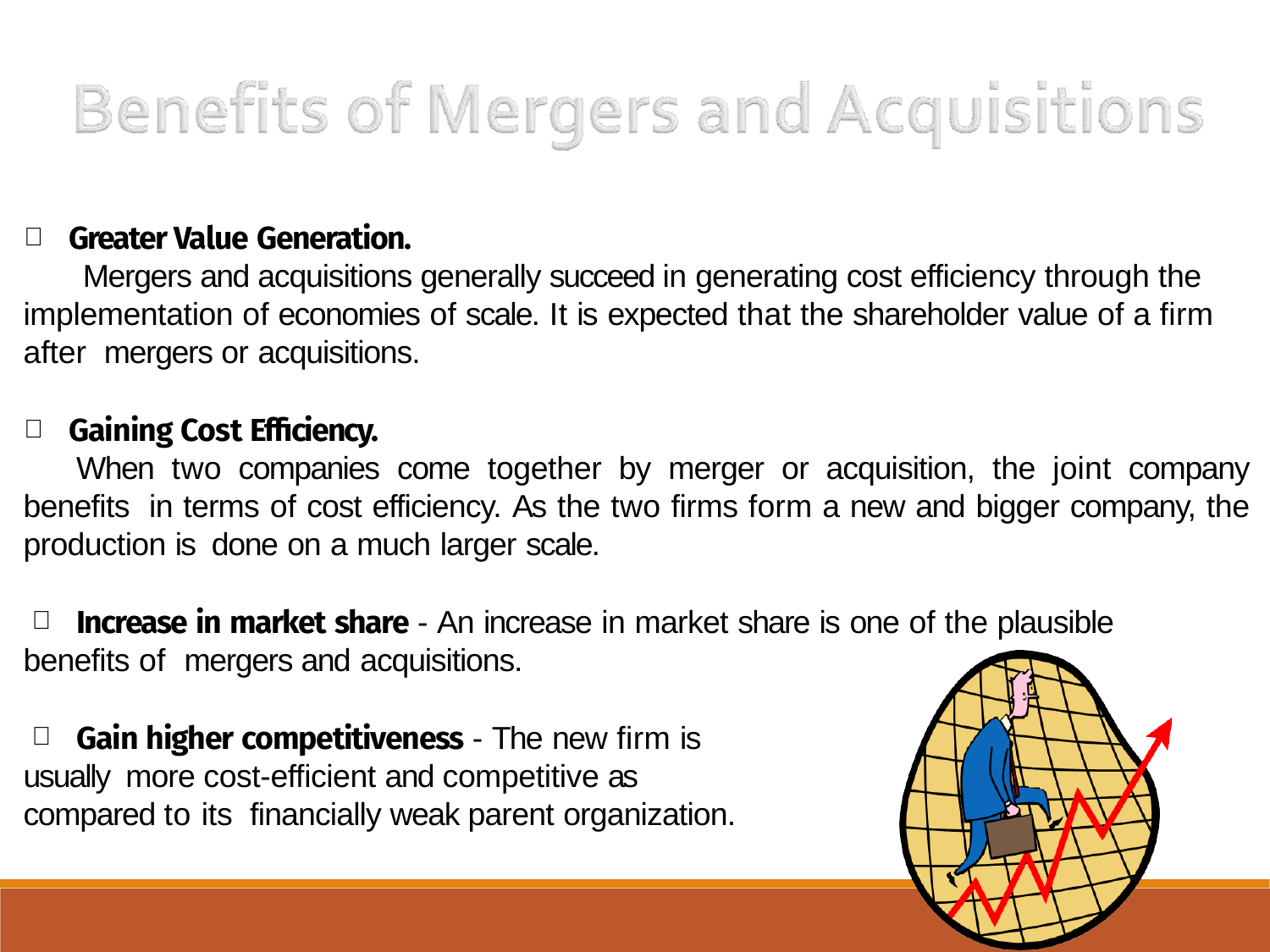

Greater Value Generation.
Mergers and acquisitions generally succeed in generating cost efficiency through the  implementation of economies of scale. It is expected that the shareholder value of a firm after  mergers or acquisitions.

Gaining Cost Efficiency.
When two companies come together by merger or acquisition, the joint company benefits  in terms of cost efficiency. As the two firms form a new and bigger company, the production is  done on a much larger scale.

Increase in market share - An increase in market share is one of the plausible benefits of  mergers and acquisitions.

Gain higher competitiveness - The new firm is usually  more cost-efficient and competitive as compared to its  financially weak parent organization.